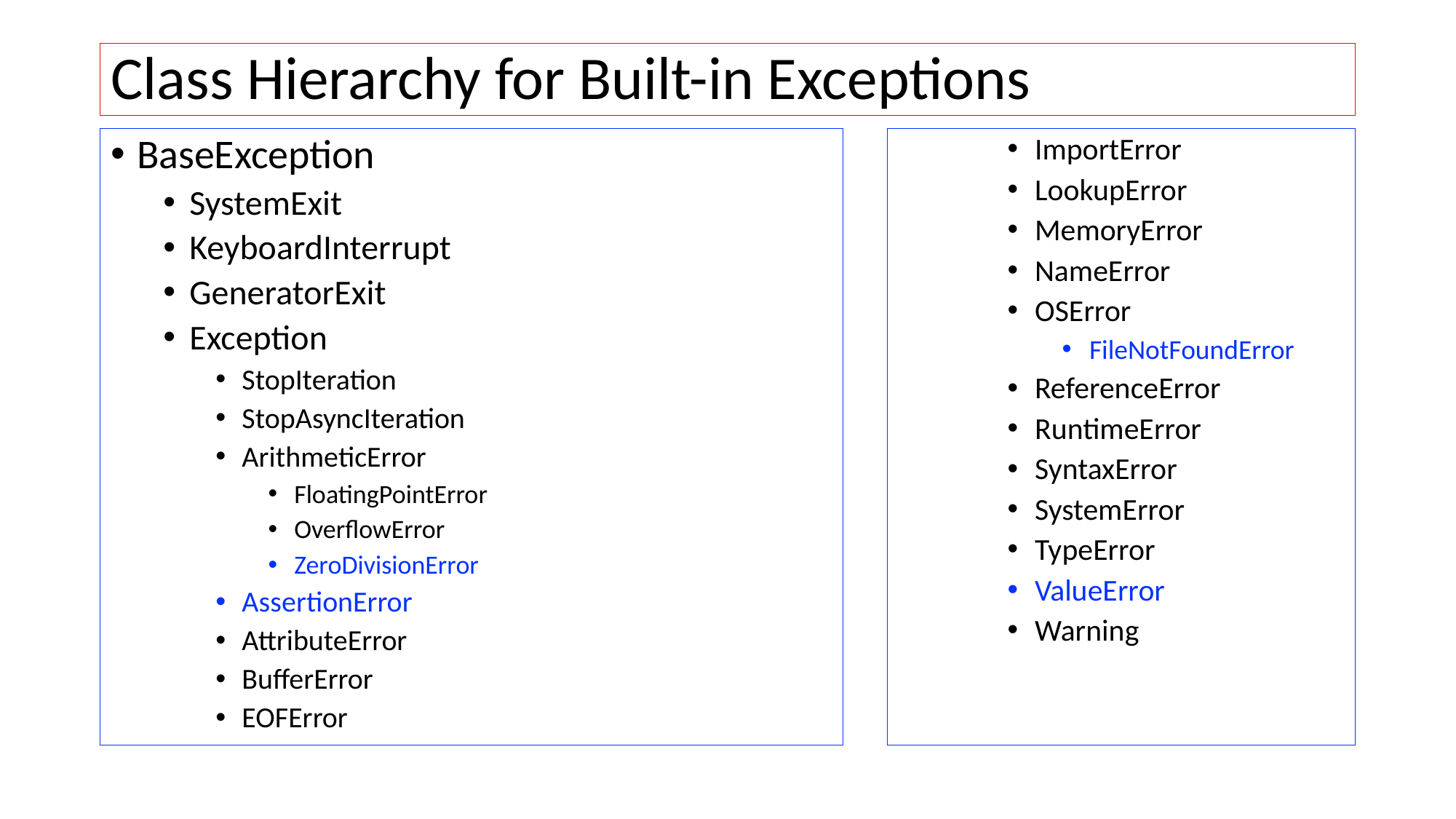

# Class Hierarchy for Built-in Exceptions
BaseException
SystemExit
KeyboardInterrupt
GeneratorExit
Exception
StopIteration
StopAsyncIteration
ArithmeticError
FloatingPointError
OverflowError
ZeroDivisionError
AssertionError
AttributeError
BufferError
EOFError
ImportError
LookupError
MemoryError
NameError
OSError
FileNotFoundError
ReferenceError
RuntimeError
SyntaxError
SystemError
TypeError
ValueError
Warning